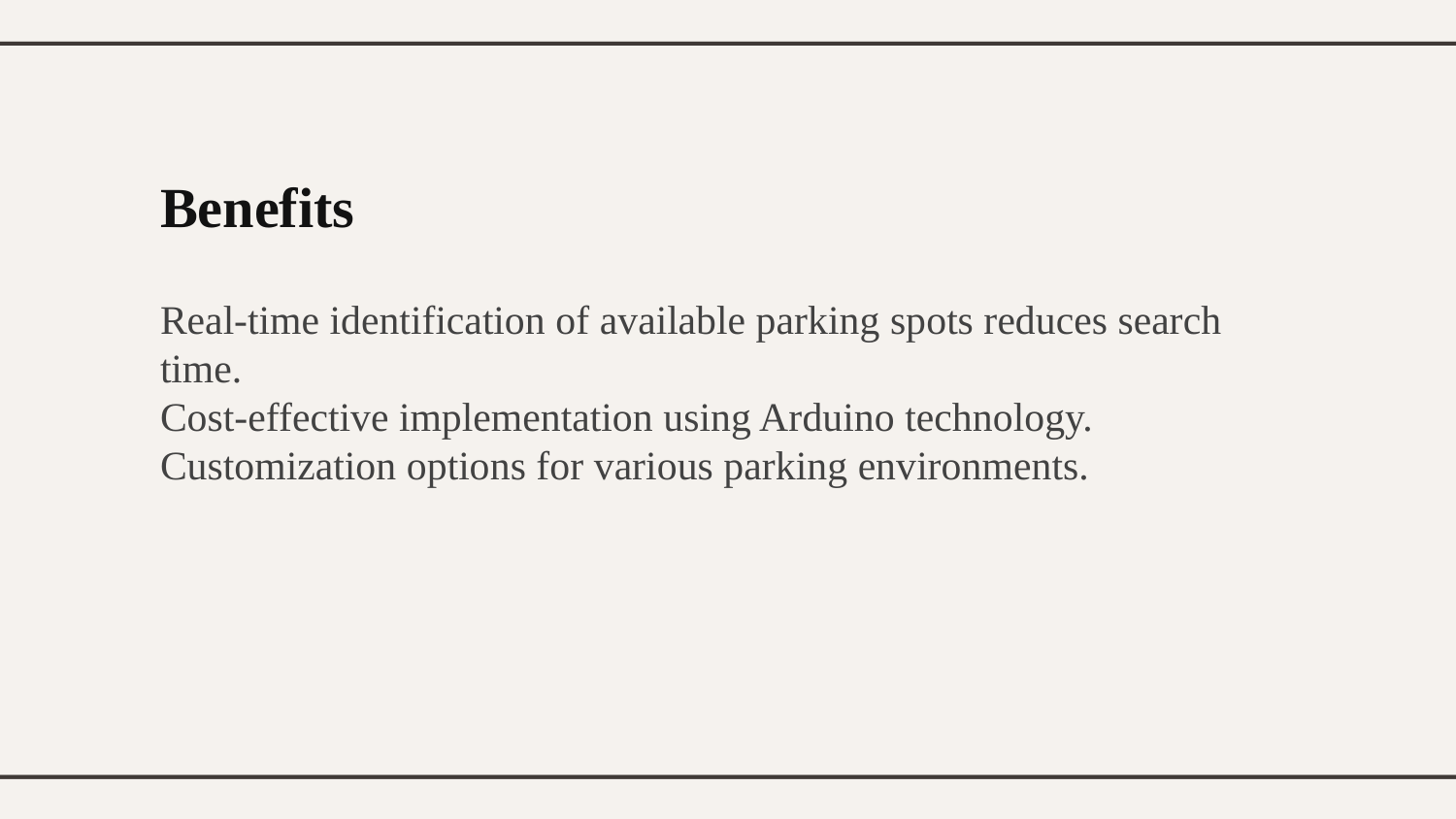

Benefits
Real-time identification of available parking spots reduces search time.
Cost-effective implementation using Arduino technology.
Customization options for various parking environments.